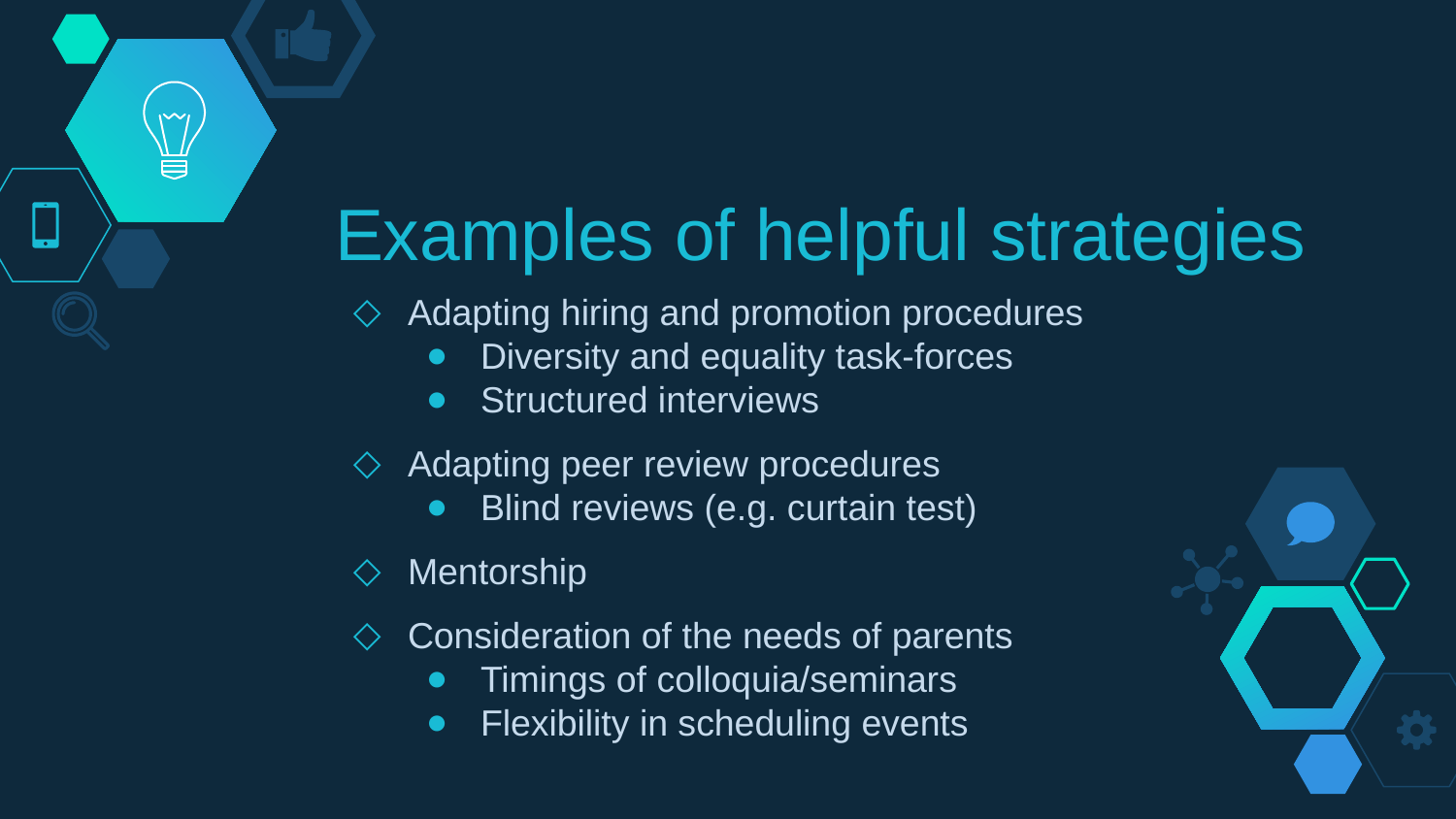

# Examples of helpful strategies
Adapting hiring and promotion procedures
Diversity and equality task-forces
Structured interviews
Adapting peer review procedures
Blind reviews (e.g. curtain test)
Mentorship
Consideration of the needs of parents
Timings of colloquia/seminars
Flexibility in scheduling events